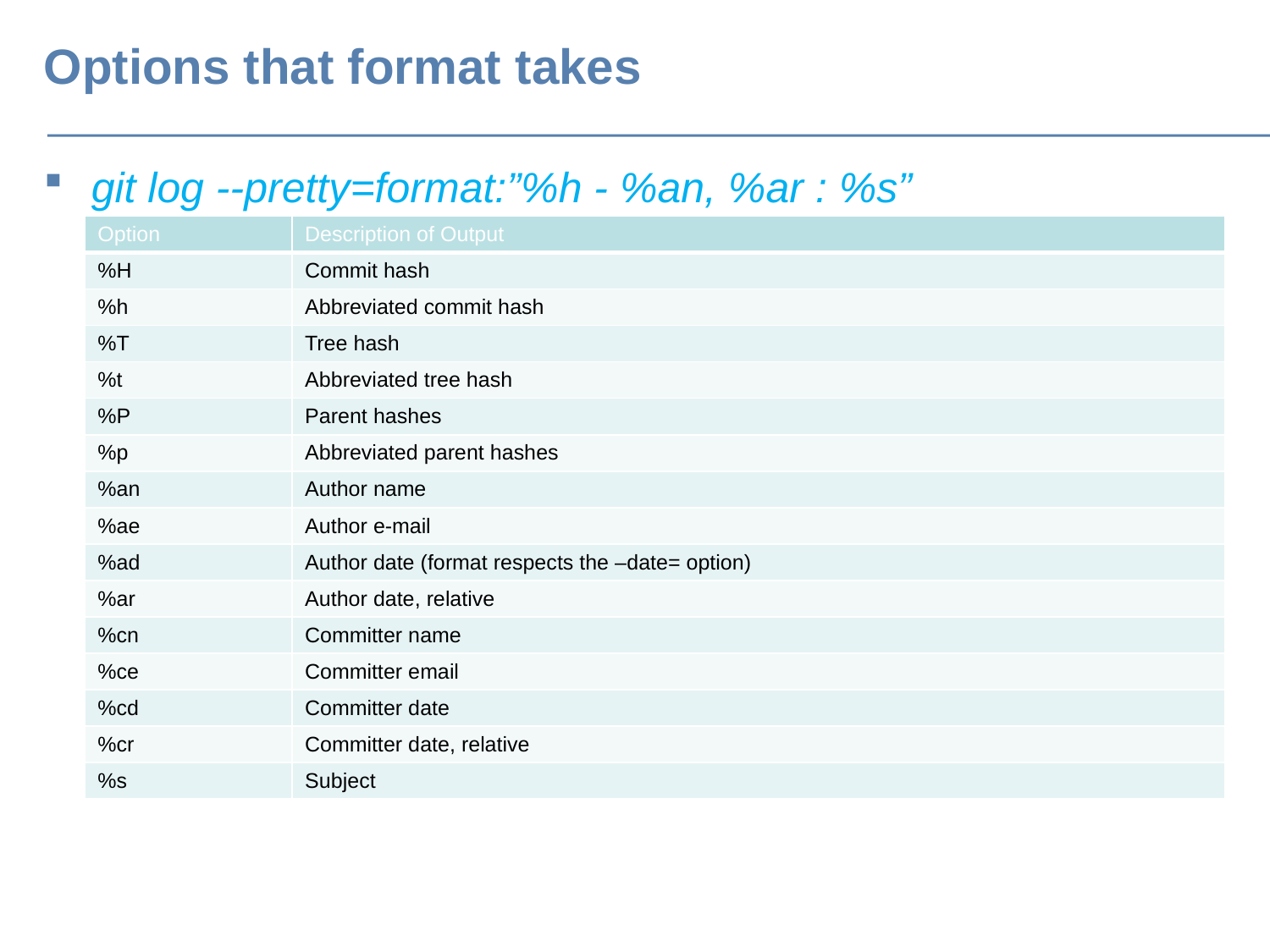

# Options that format takes
git log --pretty=format:”%h - %an, %ar : %s”

| Option | Description of Output |
| --- | --- |
| %H | Commit hash |
| %h | Abbreviated commit hash |
| %T | Tree hash |
| %t | Abbreviated tree hash |
| %P | Parent hashes |
| %p | Abbreviated parent hashes |
| %an | Author name |
| %ae | Author e-mail |
| %ad | Author date (format respects the –date= option) |
| %ar | Author date, relative |
| %cn | Committer name |
| %ce | Committer email |
| %cd | Committer date |
| %cr | Committer date, relative |
| %s | Subject |